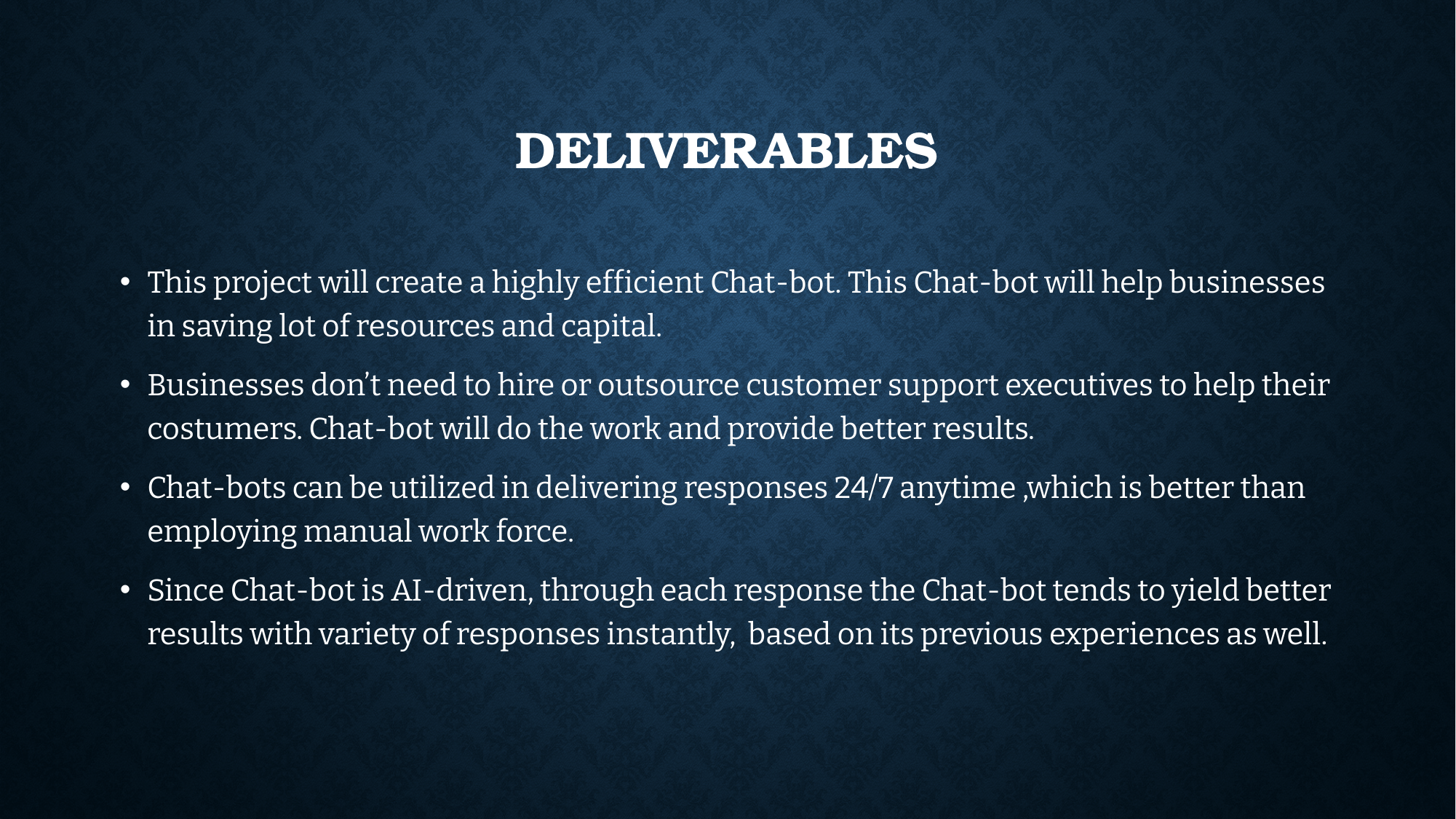

# Deliverables
This project will create a highly efficient Chat-bot. This Chat-bot will help businesses in saving lot of resources and capital.
Businesses don’t need to hire or outsource customer support executives to help their costumers. Chat-bot will do the work and provide better results.
Chat-bots can be utilized in delivering responses 24/7 anytime ,which is better than employing manual work force.
Since Chat-bot is AI-driven, through each response the Chat-bot tends to yield better results with variety of responses instantly,  based on its previous experiences as well.